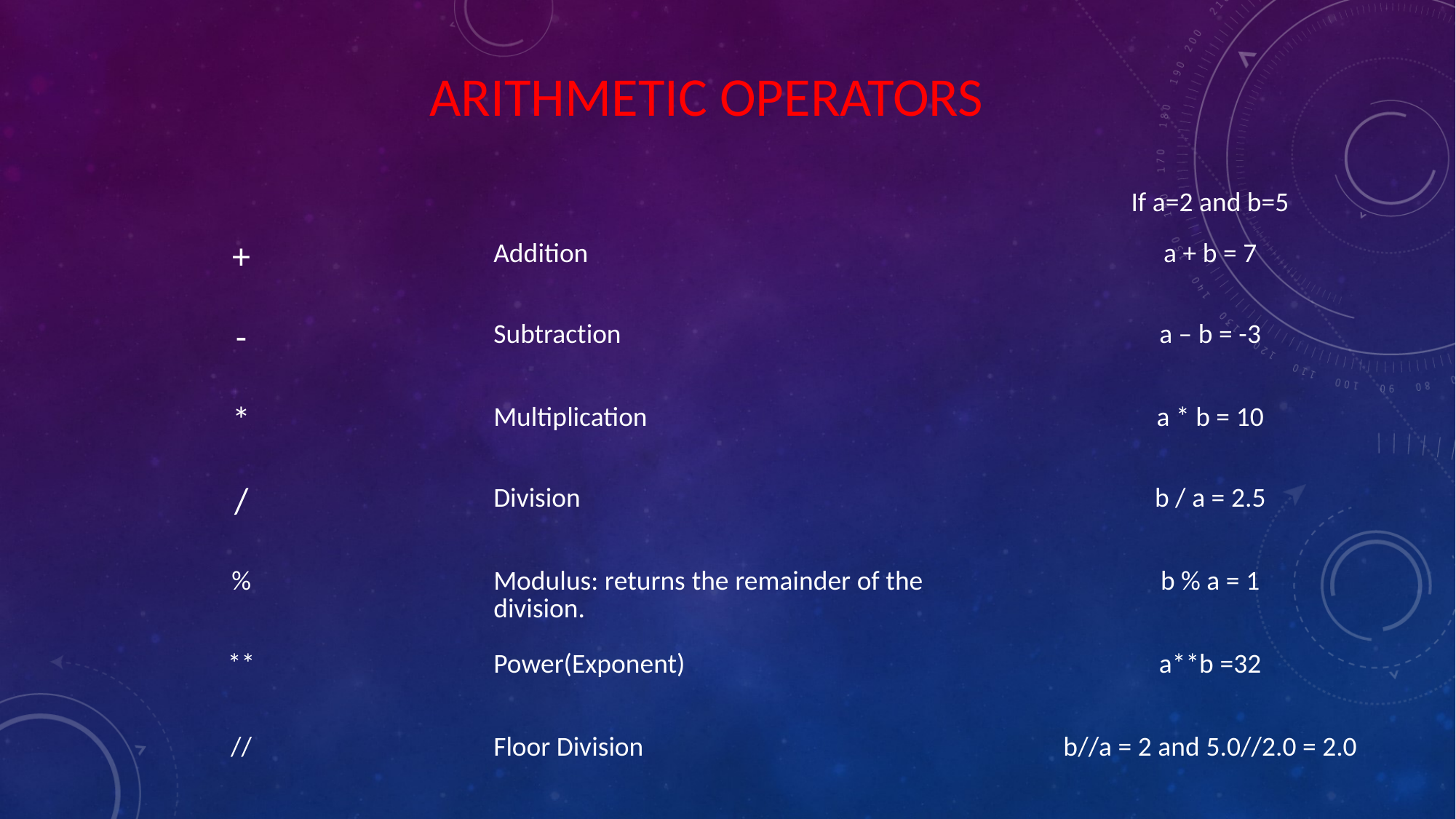

# Arithmetic Operators

|  |  | If a=2 and b=5 |
| --- | --- | --- |
| + | Addition | a + b = 7 |
| - | Subtraction | a – b = -3 |
| \* | Multiplication | a \* b = 10 |
| / | Division | b / a = 2.5 |
| % | Modulus: returns the remainder of the division. | b % a = 1 |
| \*\* | Power(Exponent) | a\*\*b =32 |
| // | Floor Division | b//a = 2 and 5.0//2.0 = 2.0 |